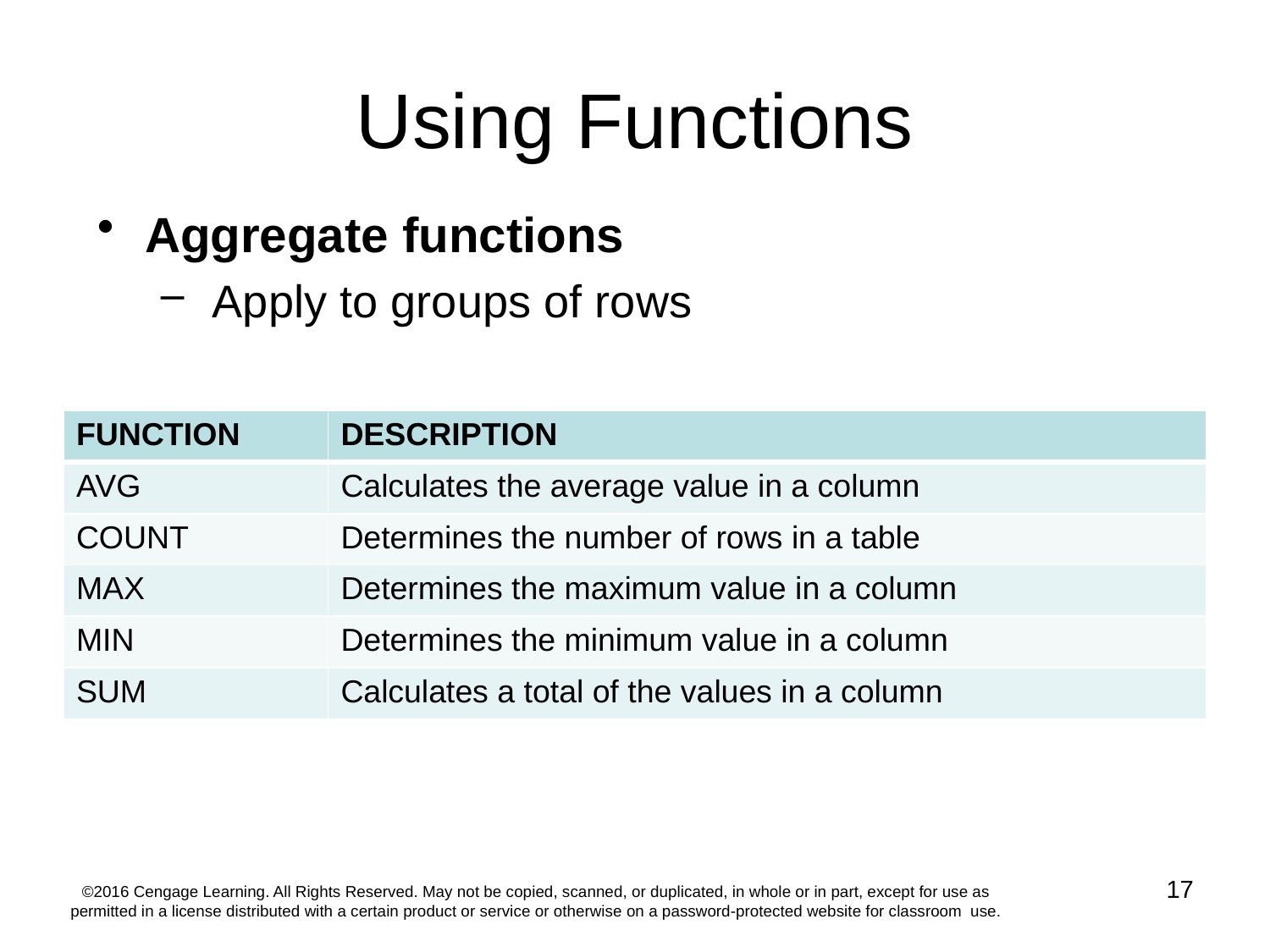

# Using Functions
Aggregate functions
 Apply to groups of rows

| FUNCTION | DESCRIPTION |
| --- | --- |
| AVG | Calculates the average value in a column |
| COUNT | Determines the number of rows in a table |
| MAX | Determines the maximum value in a column |
| MIN | Determines the minimum value in a column |
| SUM | Calculates a total of the values in a column |
17
©2016 Cengage Learning. All Rights Reserved. May not be copied, scanned, or duplicated, in whole or in part, except for use as permitted in a license distributed with a certain product or service or otherwise on a password-protected website for classroom  use.